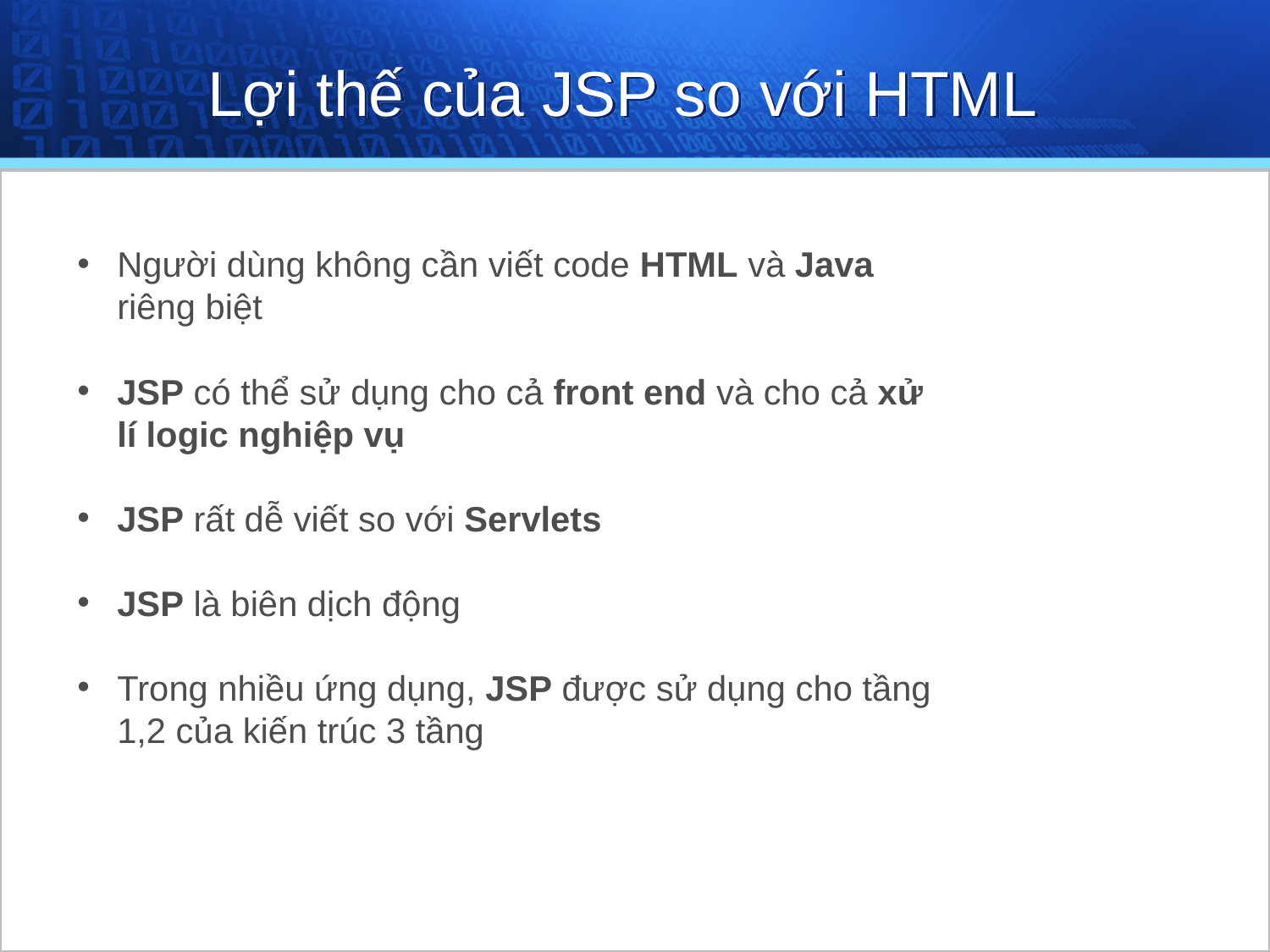

# Lợi thế của JSP so với HTML
Người dùng không cần viết code HTML và Java riêng biệt

JSP có thể sử dụng cho cả front end và cho cả xử lí logic nghiệp vụ

JSP rất dễ viết so với Servlets

JSP là biên dịch động

Trong nhiều ứng dụng, JSP được sử dụng cho tầng 1,2 của kiến trúc 3 tầng